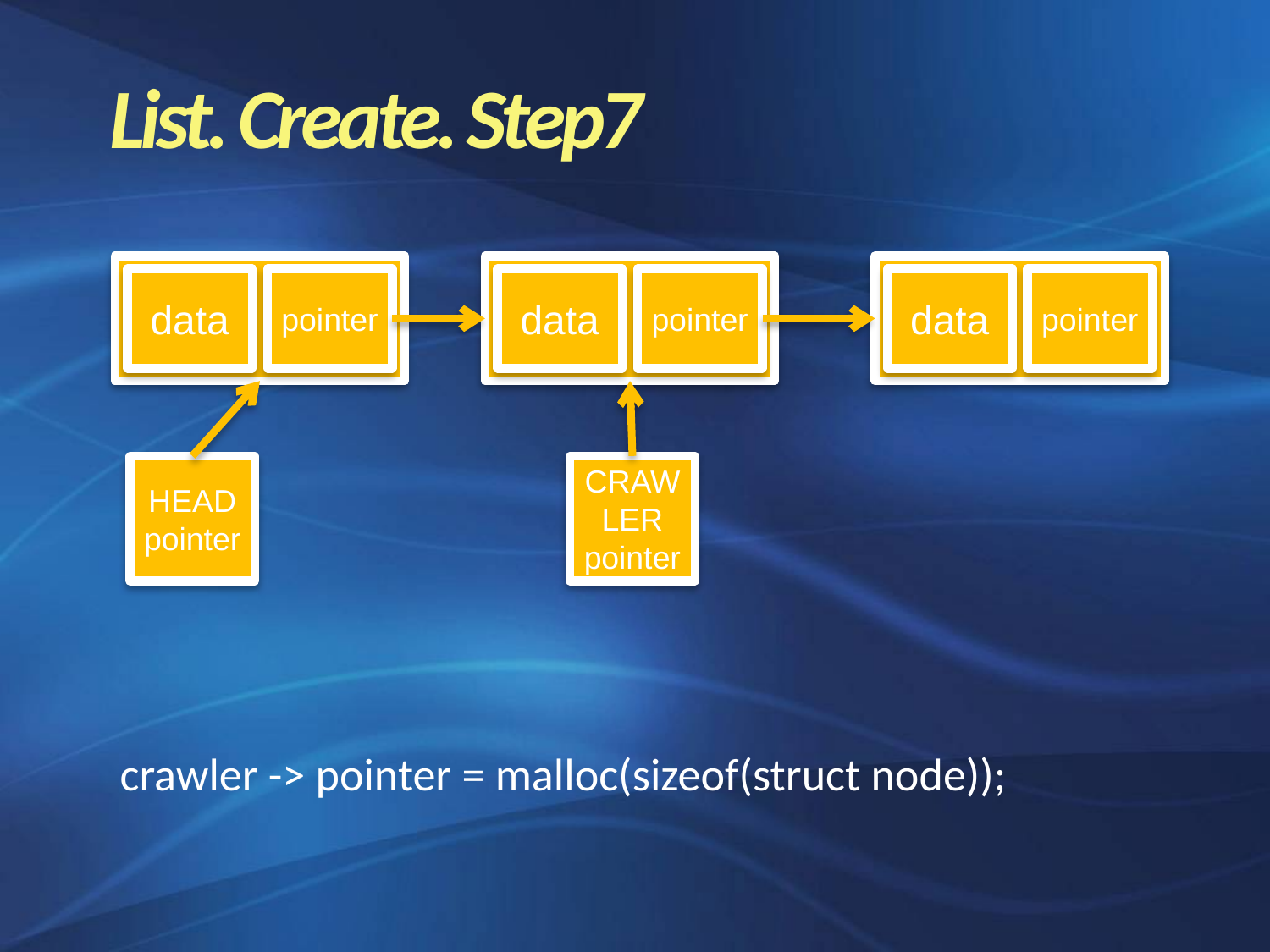

List. Create. Step7

data
pointer

data
pointer

data
pointer
CRAWLER pointer
HEAD pointer
crawler -> pointer = malloc(sizeof(struct node));